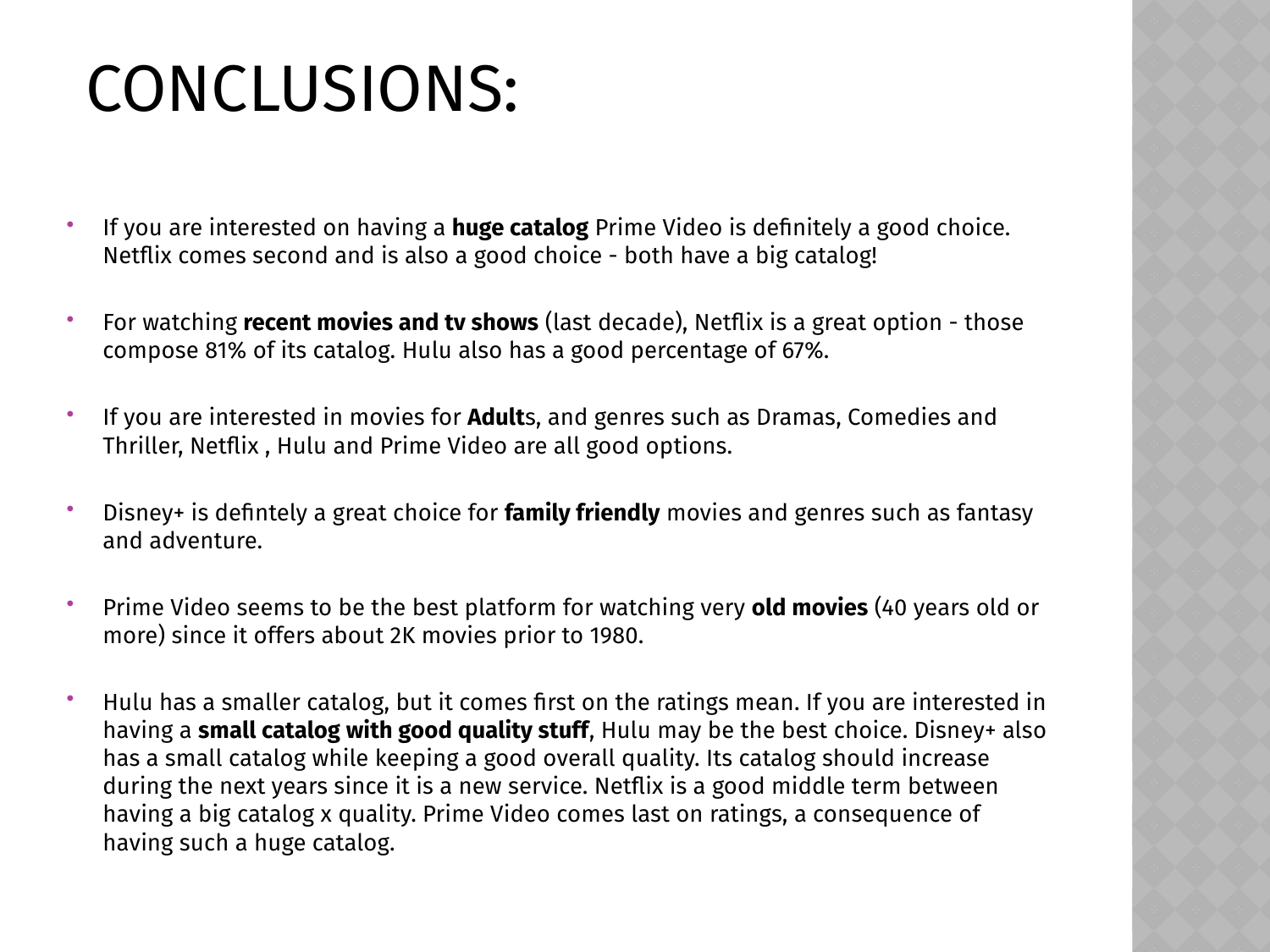

# Conclusions:
If you are interested on having a huge catalog Prime Video is definitely a good choice. Netflix comes second and is also a good choice - both have a big catalog!

For watching recent movies and tv shows (last decade), Netflix is a great option - those compose 81% of its catalog. Hulu also has a good percentage of 67%.

If you are interested in movies for Adults, and genres such as Dramas, Comedies and Thriller, Netflix , Hulu and Prime Video are all good options.

Disney+ is defintely a great choice for family friendly movies and genres such as fantasy and adventure.

Prime Video seems to be the best platform for watching very old movies (40 years old or more) since it offers about 2K movies prior to 1980.

Hulu has a smaller catalog, but it comes first on the ratings mean. If you are interested in having a small catalog with good quality stuff, Hulu may be the best choice. Disney+ also has a small catalog while keeping a good overall quality. Its catalog should increase during the next years since it is a new service. Netflix is a good middle term between having a big catalog x quality. Prime Video comes last on ratings, a consequence of having such a huge catalog.